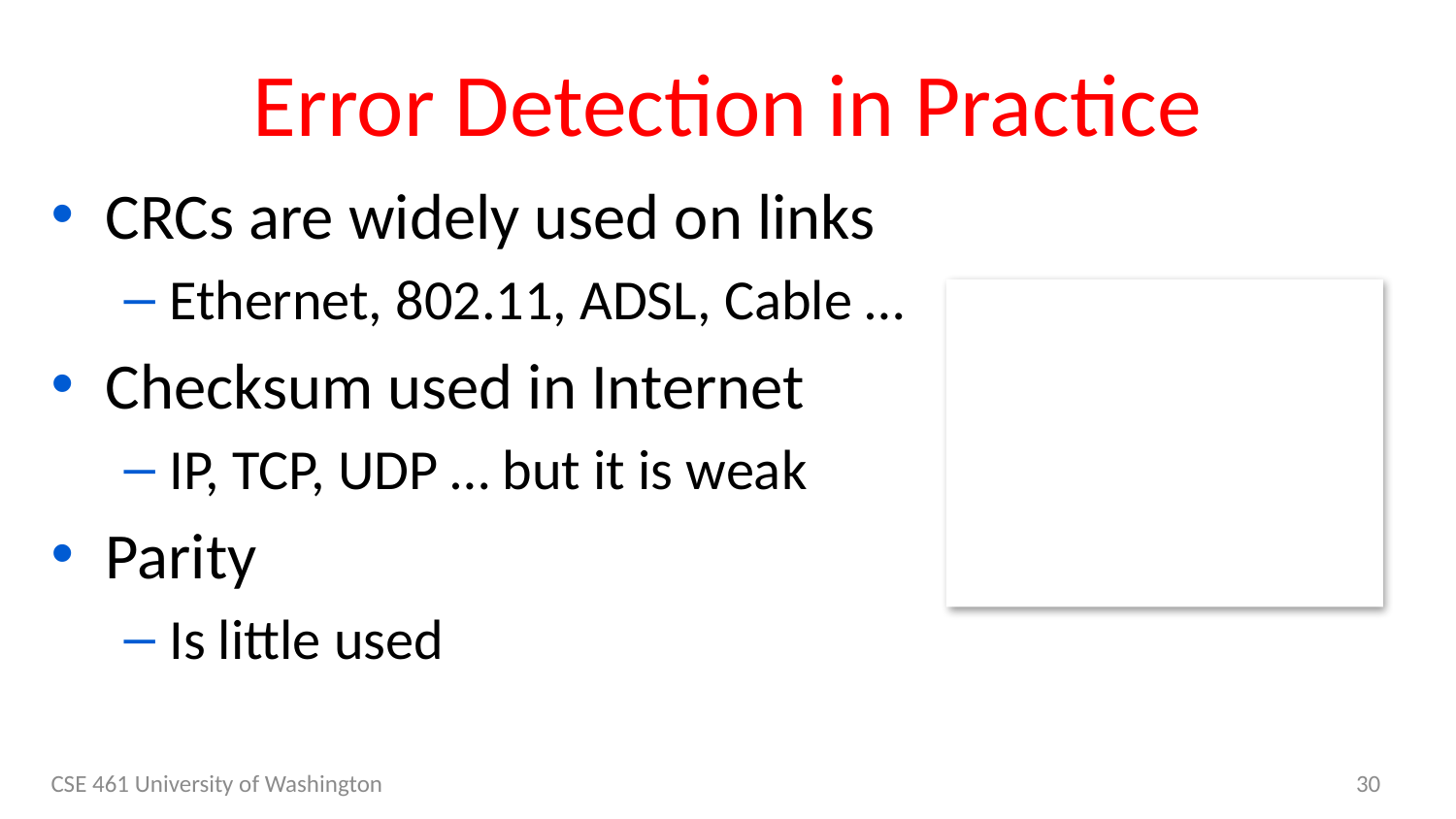

# Error Detection in Practice
CRCs are widely used on links
Ethernet, 802.11, ADSL, Cable …
Checksum used in Internet
IP, TCP, UDP … but it is weak
Parity
Is little used
CSE 461 University of Washington
30